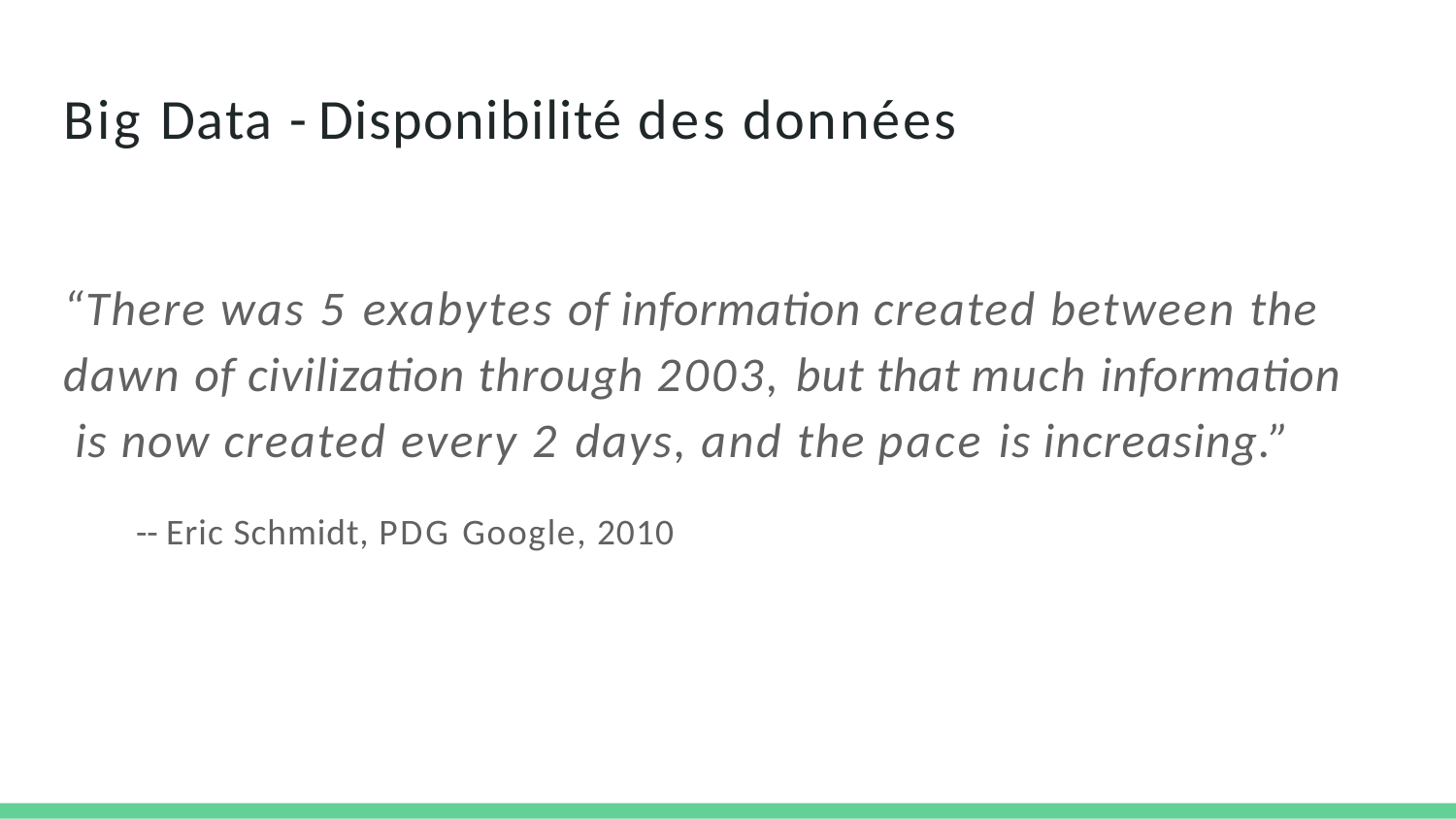

# Big Data - Disponibilité des données
“There was 5 exabytes of information created between the  dawn of civilization through 2003, but that much information  is now created every 2 days, and the pace is increasing.”
-- Eric Schmidt, PDG Google, 2010